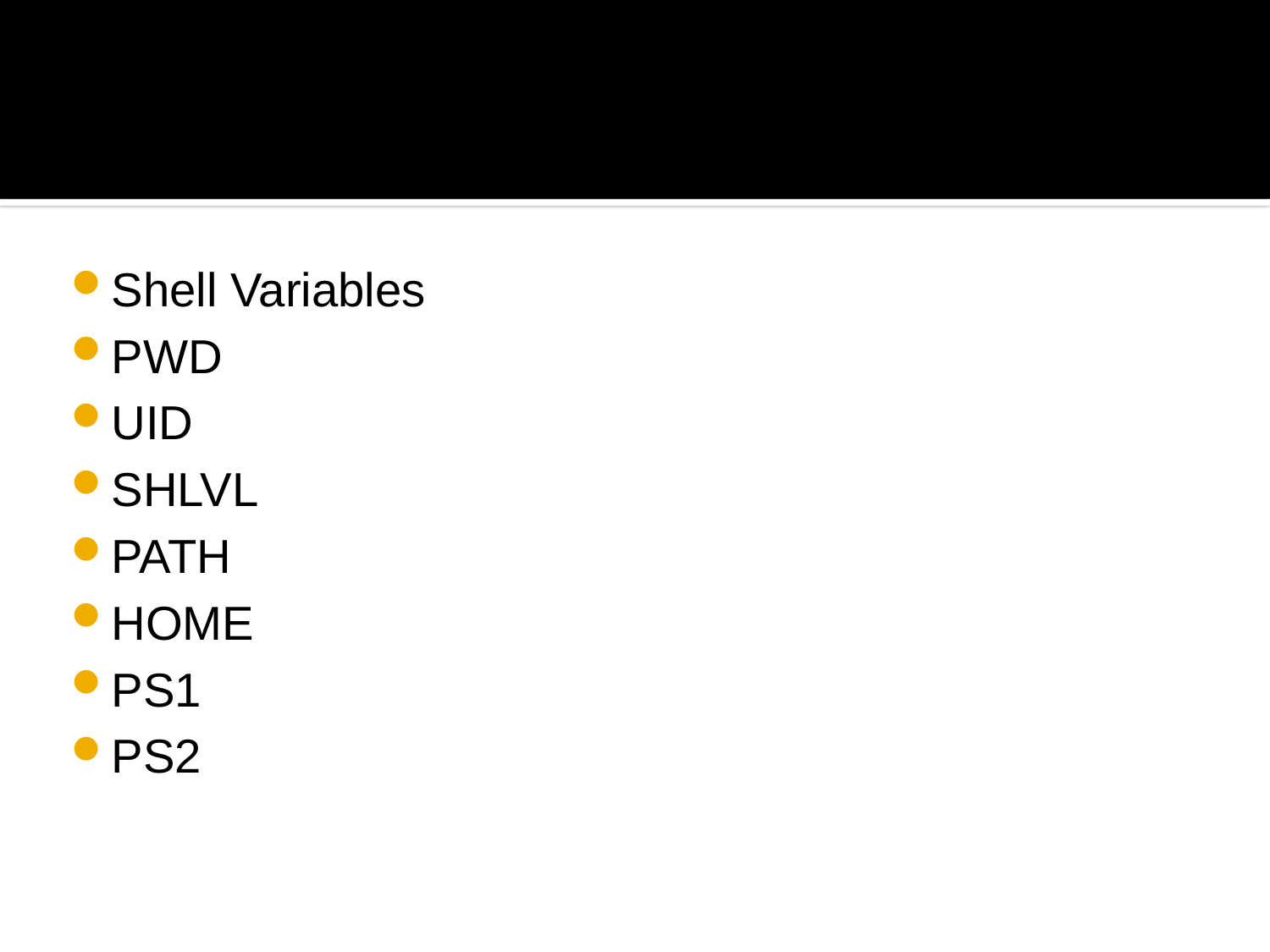

#
Shell Variables
PWD
UID
SHLVL
PATH
HOME
PS1
PS2